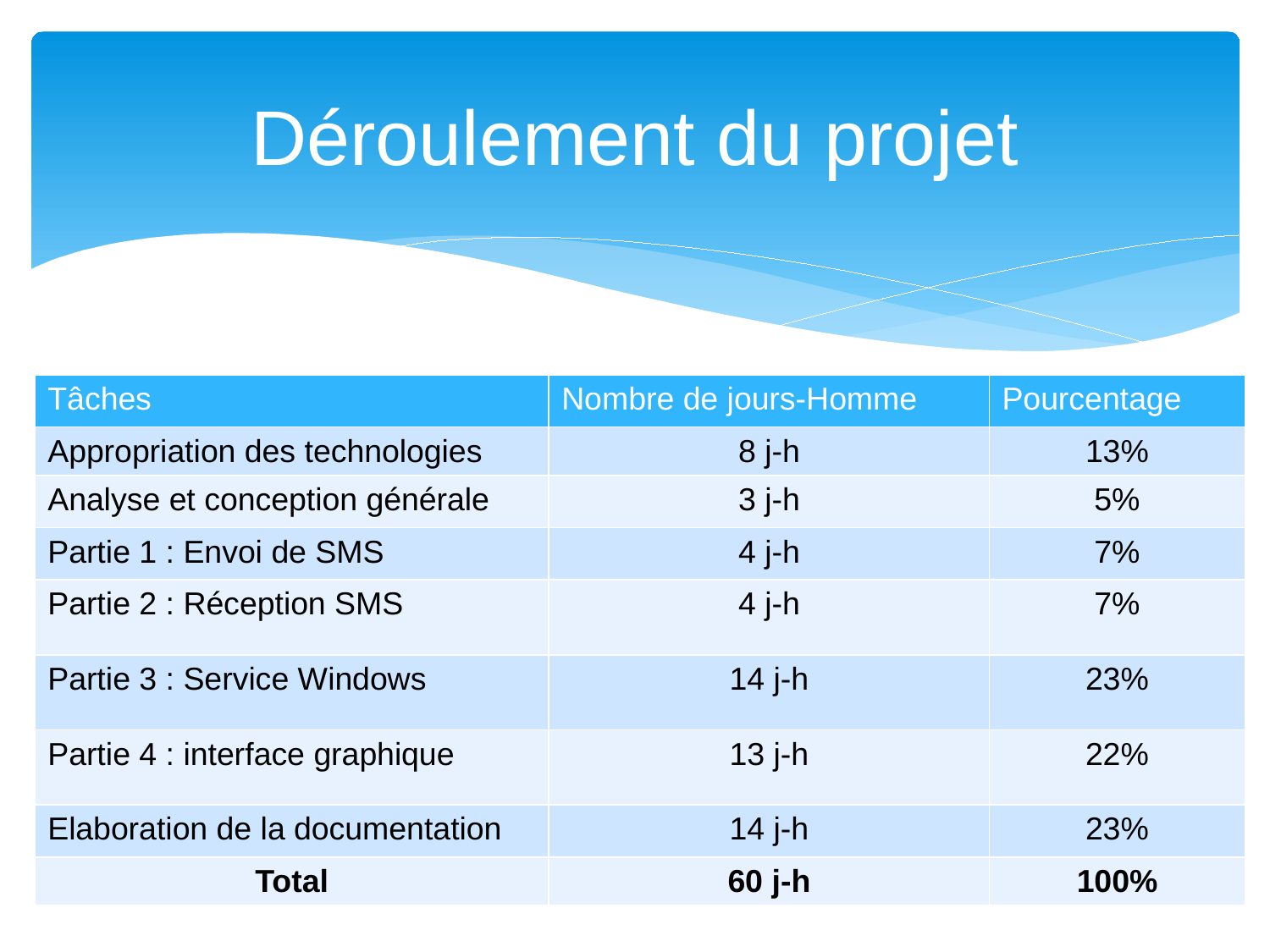

# Déroulement du projet
| Tâches | Nombre de jours-Homme | Pourcentage |
| --- | --- | --- |
| Appropriation des technologies | 8 j-h | 13% |
| Analyse et conception générale | 3 j-h | 5% |
| Partie 1 : Envoi de SMS | 4 j-h | 7% |
| Partie 2 : Réception SMS | 4 j-h | 7% |
| Partie 3 : Service Windows | 14 j-h | 23% |
| Partie 4 : interface graphique | 13 j-h | 22% |
| Elaboration de la documentation | 14 j-h | 23% |
| Total | 60 j-h | 100% |
12
Projet Industriel IG5